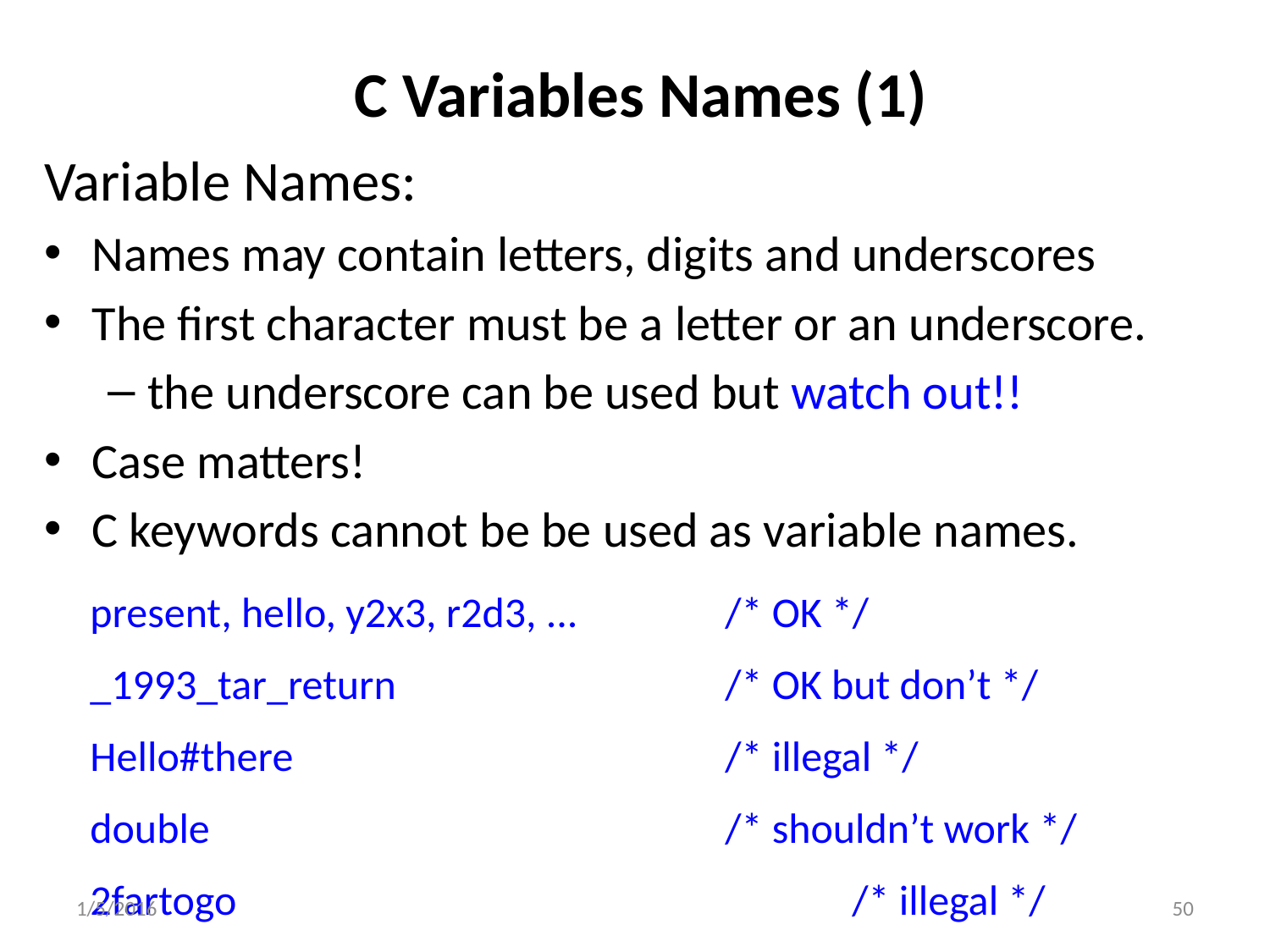

# C Variables Names (1)
Variable Names:
Names may contain letters, digits and underscores
The first character must be a letter or an underscore.
the underscore can be used but watch out!!
Case matters!
C keywords cannot be be used as variable names.
present, hello, y2x3, r2d3, ...		/* OK */
_1993_tar_return			/* OK but don’t */
Hello#there				/* illegal */
double					/* shouldn’t work */
2fartogo					/* illegal */
1/5/2016
50